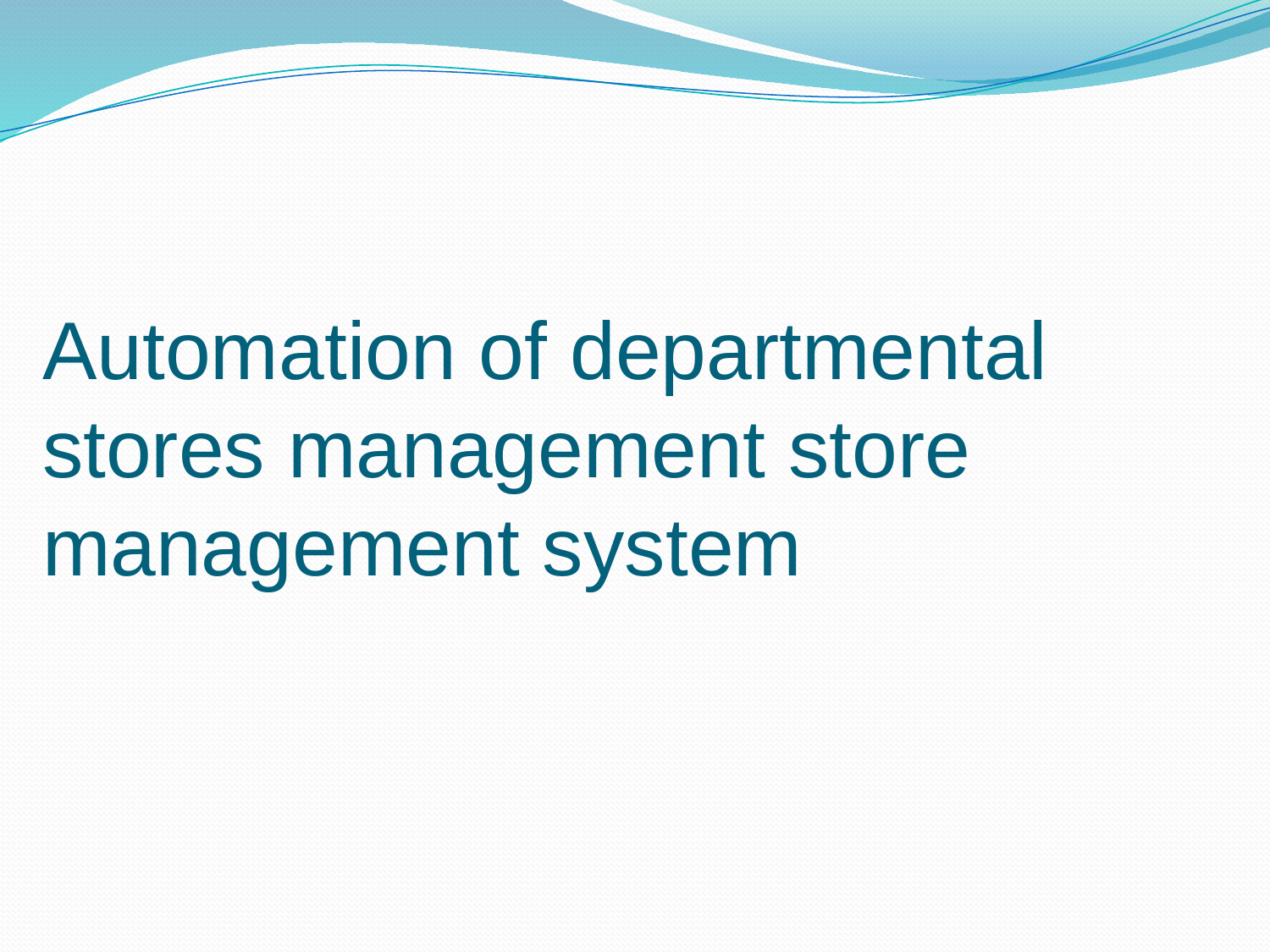

# Automation of departmental stores management store management system